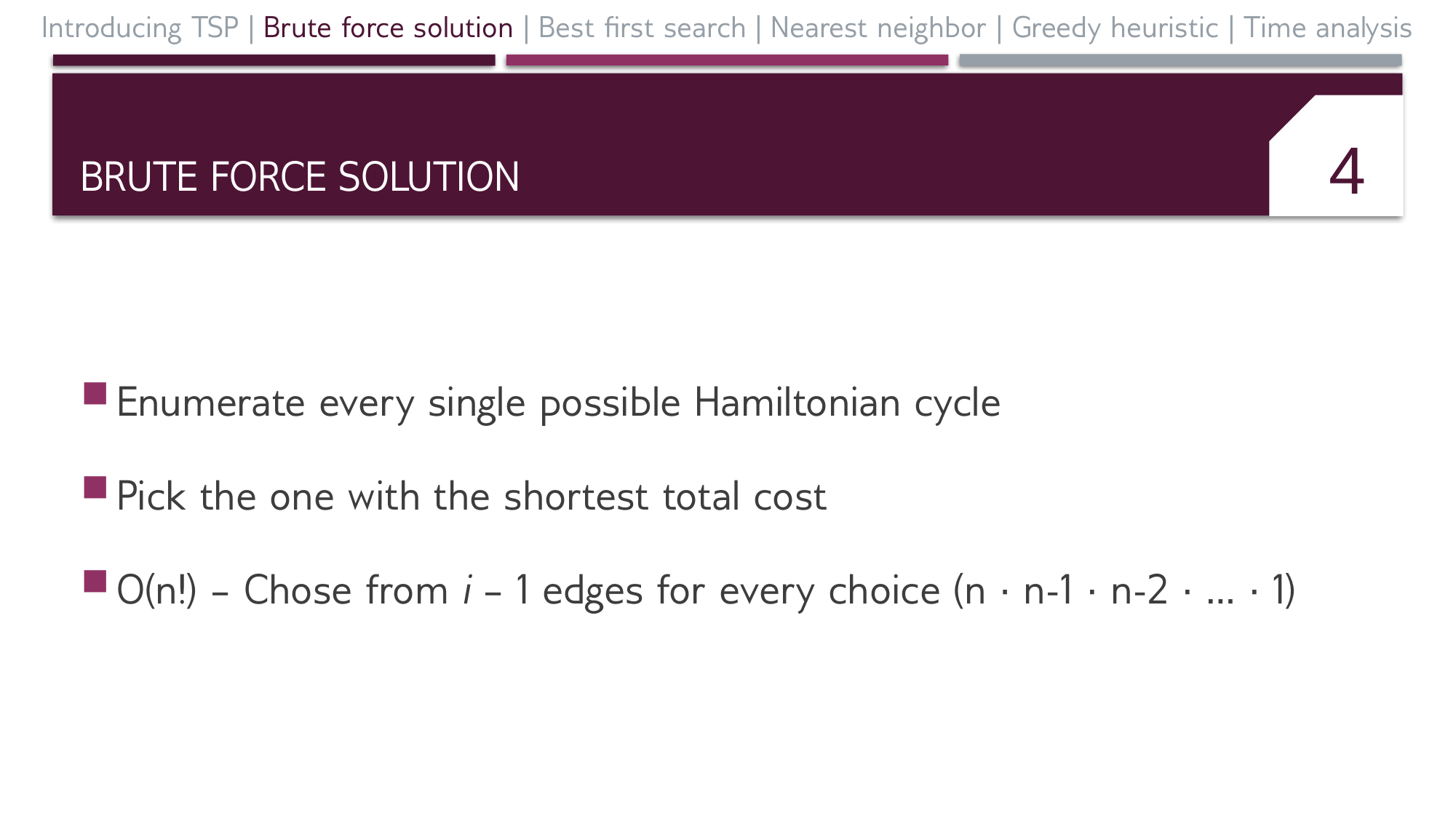

Introducing TSP | Brute force solution | Best first search | Nearest neighbor | Greedy heuristic | Time analysis
# Brute force solution
4
Enumerate every single possible Hamiltonian cycle
Pick the one with the shortest total cost
O(n!) – Chose from i – 1 edges for every choice (n ∙ n-1 ∙ n-2 ∙ … ∙ 1)